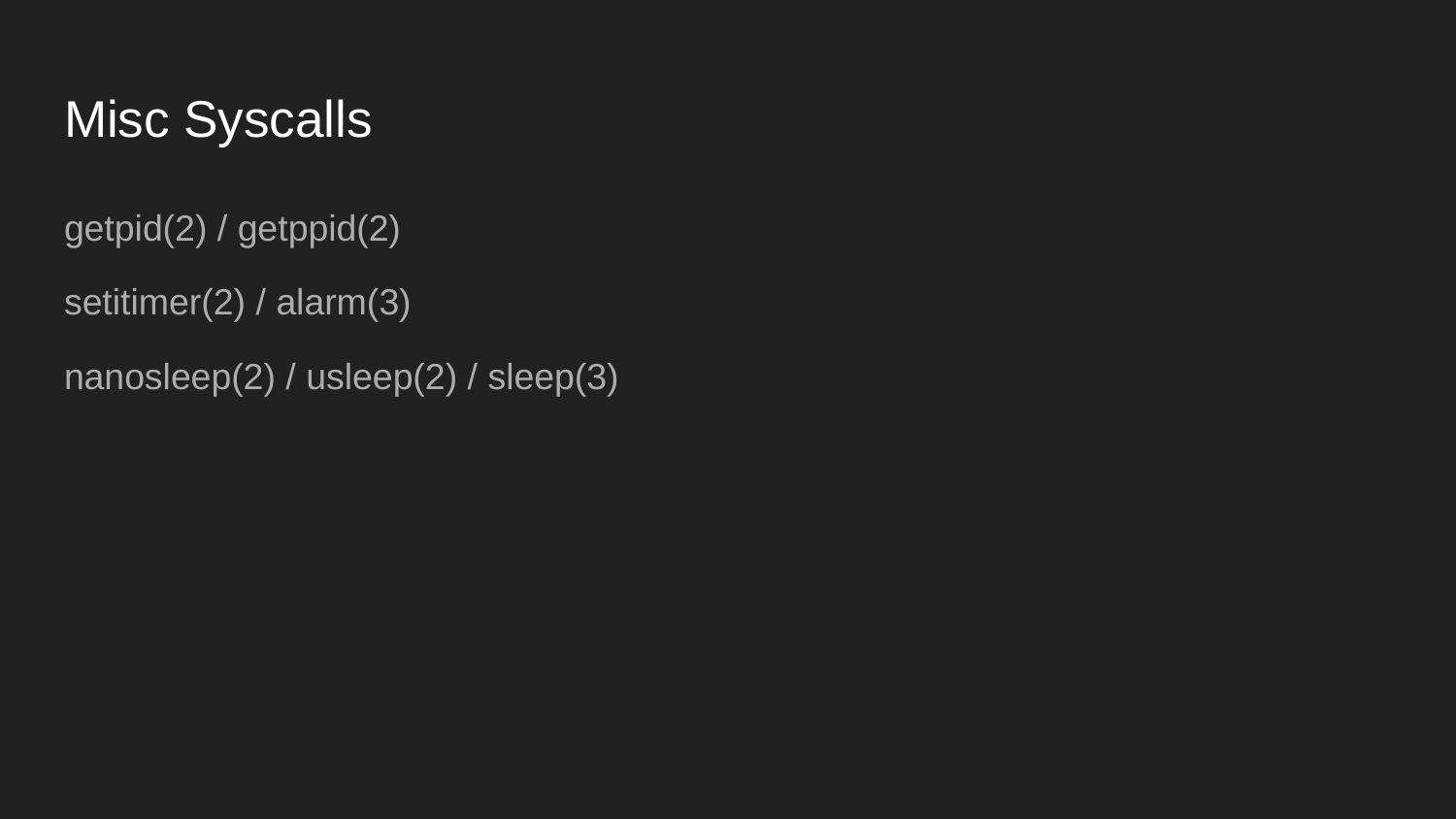

# Misc Syscalls
getpid(2) / getppid(2)
setitimer(2) / alarm(3)
nanosleep(2) / usleep(2) / sleep(3)